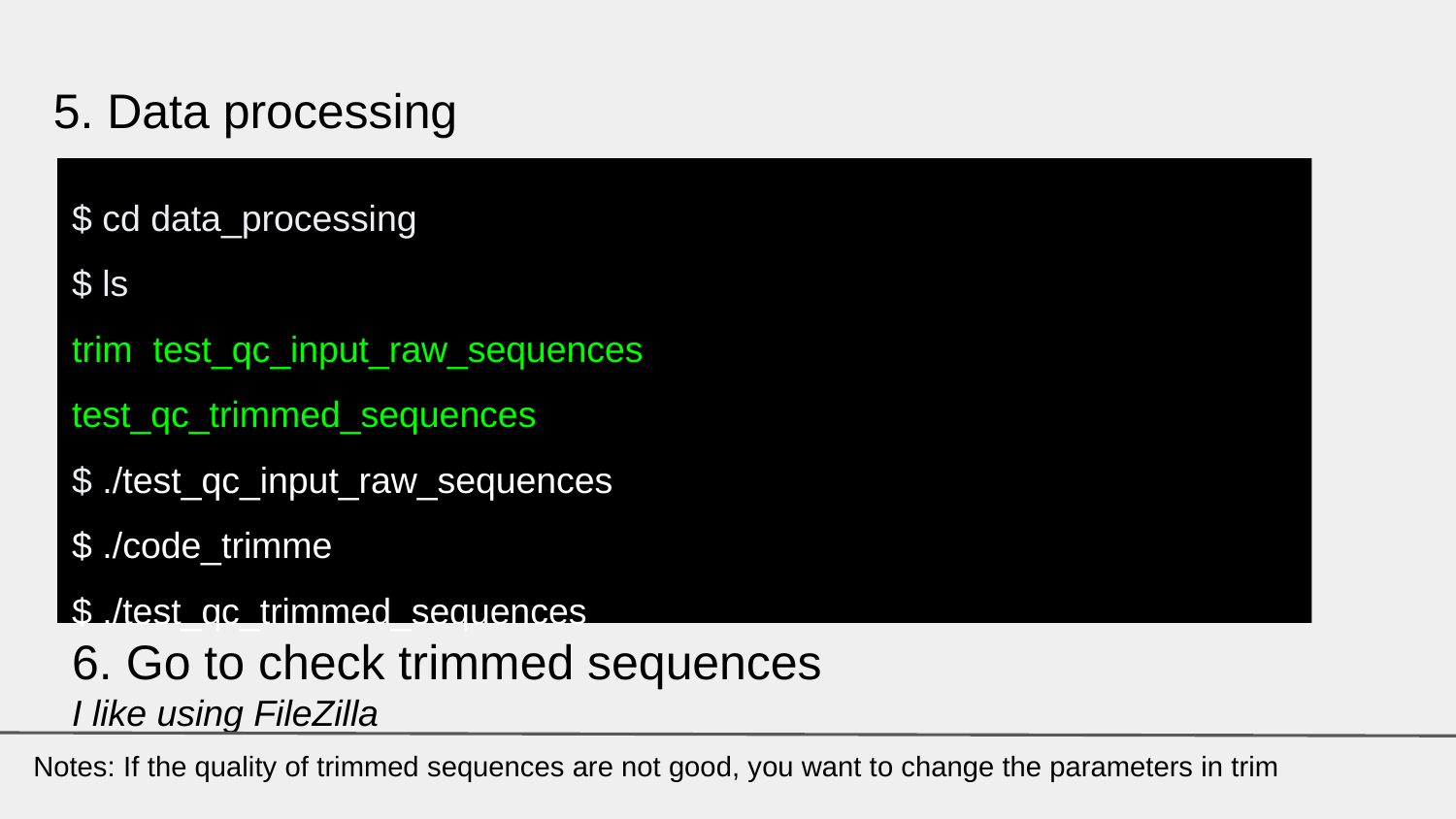

5. Data processing
$ cd data_processing
$ ls
trim  test_qc_input_raw_sequences
test_qc_trimmed_sequences
$ ./test_qc_input_raw_sequences
$ ./code_trimme
$ ./test_qc_trimmed_sequences
6. Go to check trimmed sequences
I like using FileZilla

$ cd

Notes: If the quality of trimmed sequences are not good, you want to change the parameters in trim